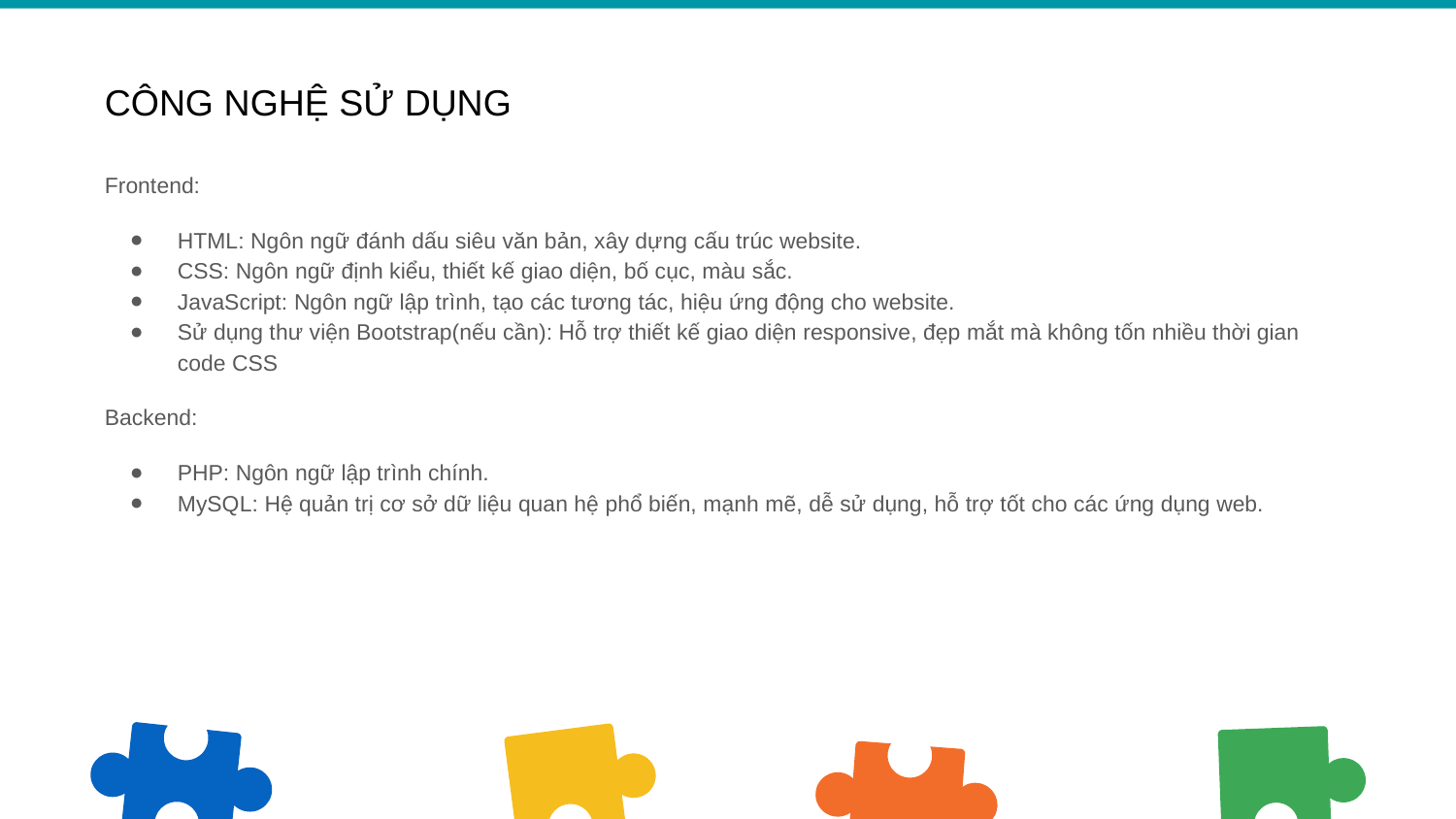

# CÔNG NGHỆ SỬ DỤNG
Frontend:
HTML: Ngôn ngữ đánh dấu siêu văn bản, xây dựng cấu trúc website.
CSS: Ngôn ngữ định kiểu, thiết kế giao diện, bố cục, màu sắc.
JavaScript: Ngôn ngữ lập trình, tạo các tương tác, hiệu ứng động cho website.
Sử dụng thư viện Bootstrap(nếu cần): Hỗ trợ thiết kế giao diện responsive, đẹp mắt mà không tốn nhiều thời gian code CSS
Backend:
PHP: Ngôn ngữ lập trình chính.
MySQL: Hệ quản trị cơ sở dữ liệu quan hệ phổ biến, mạnh mẽ, dễ sử dụng, hỗ trợ tốt cho các ứng dụng web.